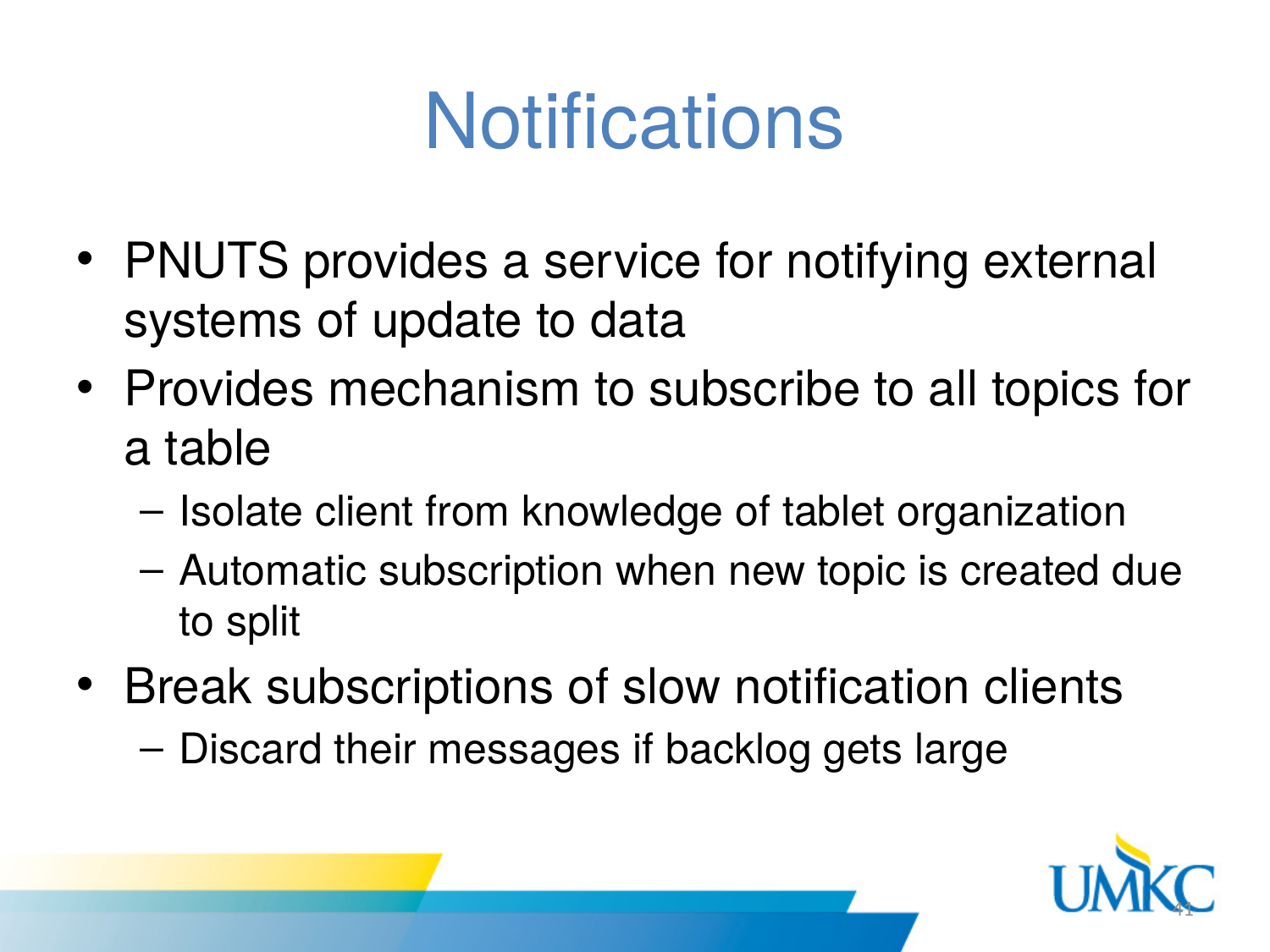

# Notifications
PNUTS provides a service for notifying external systems of update to data
Provides mechanism to subscribe to all topics for a table
Isolate client from knowledge of tablet organization
Automatic subscription when new topic is created due to split
Break subscriptions of slow notification clients
Discard their messages if backlog gets large
41